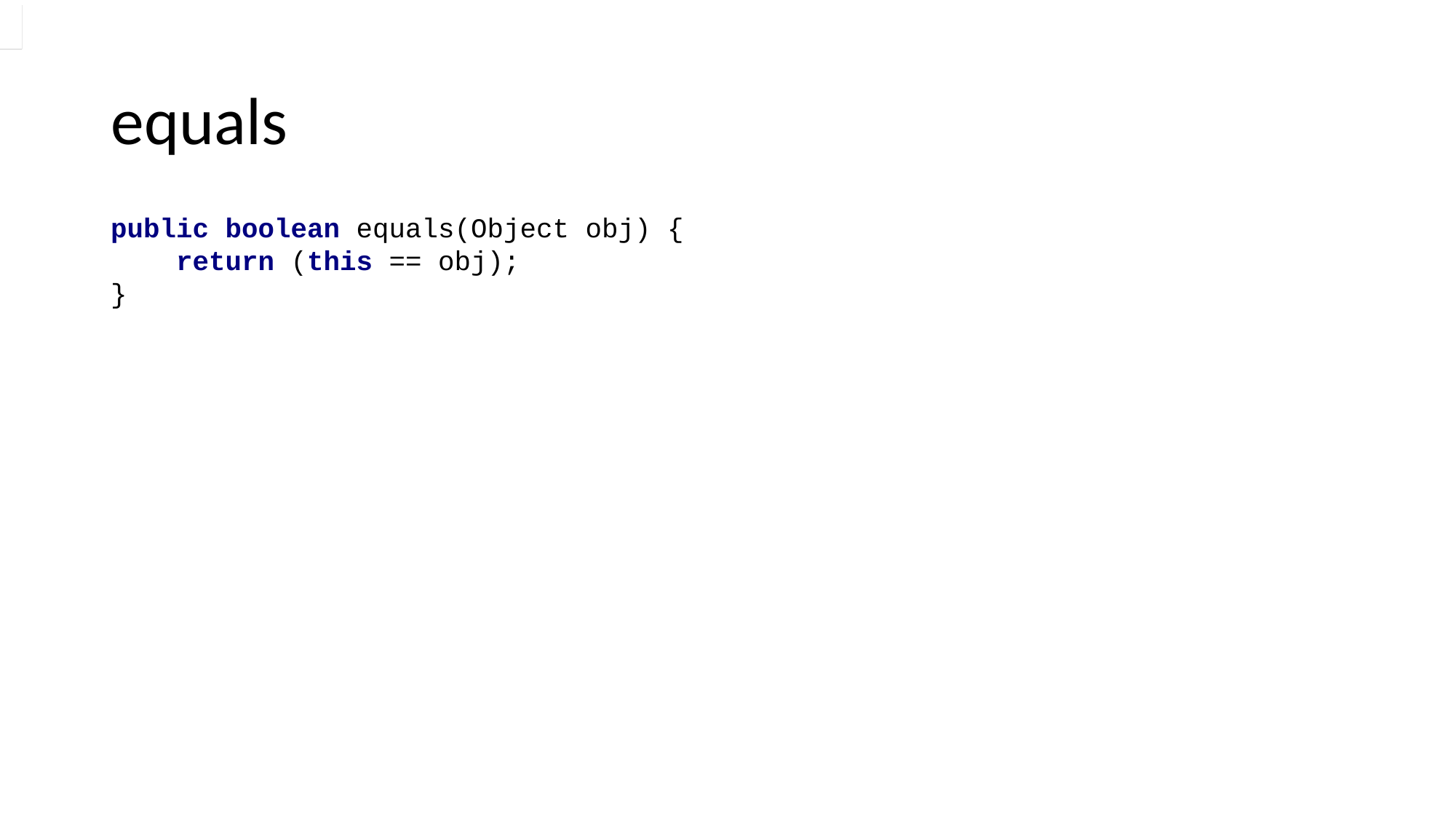

# equals
public boolean equals(Object obj) {
    return (this == obj);
}